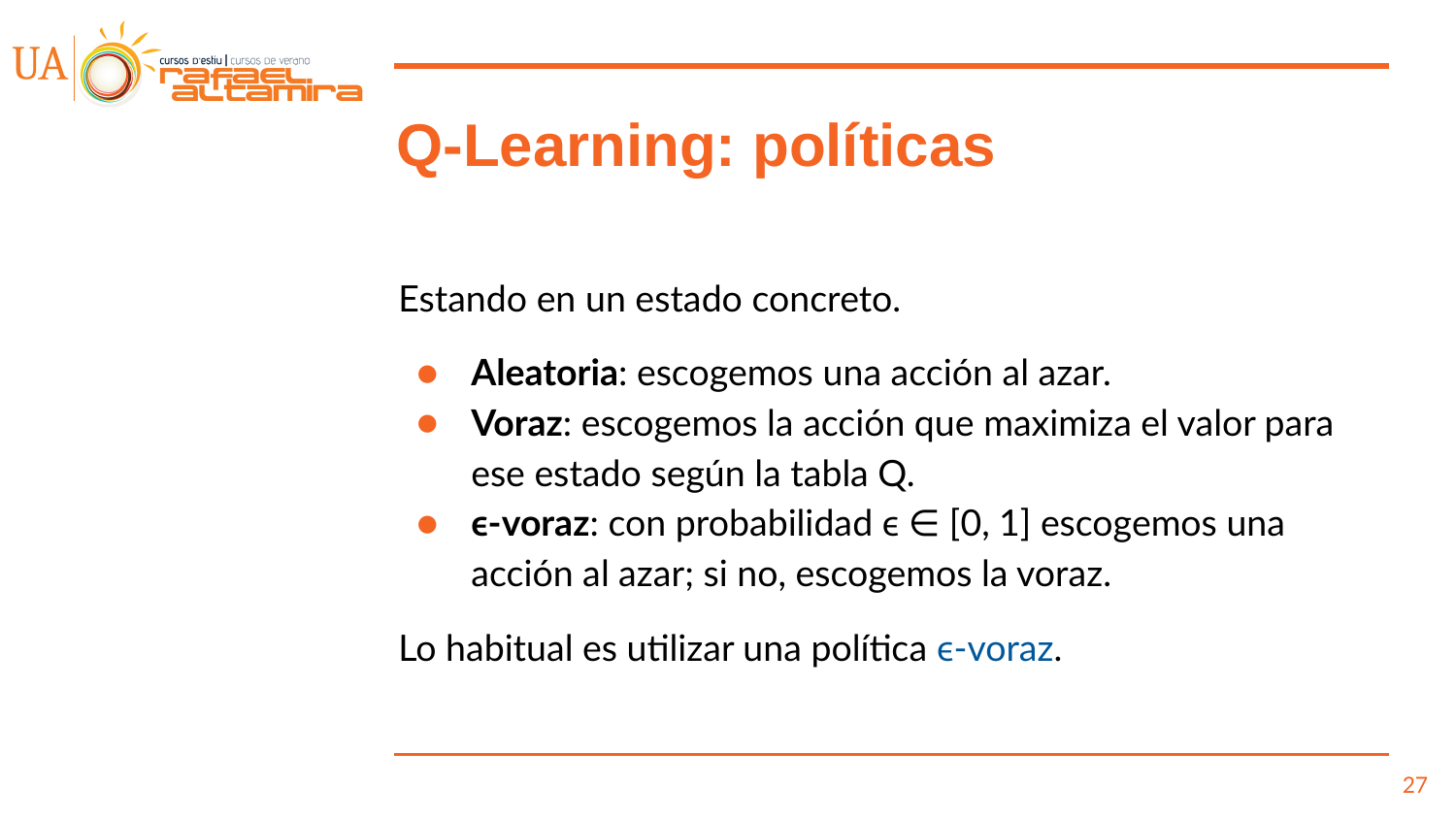

# Q-Learning: políticas
Estando en un estado concreto.
Aleatoria: escogemos una acción al azar.
Voraz: escogemos la acción que maximiza el valor para ese estado según la tabla Q.
ϵ-voraz: con probabilidad ϵ ∈ [0, 1] escogemos una acción al azar; si no, escogemos la voraz.
Lo habitual es utilizar una política ϵ-voraz.
27